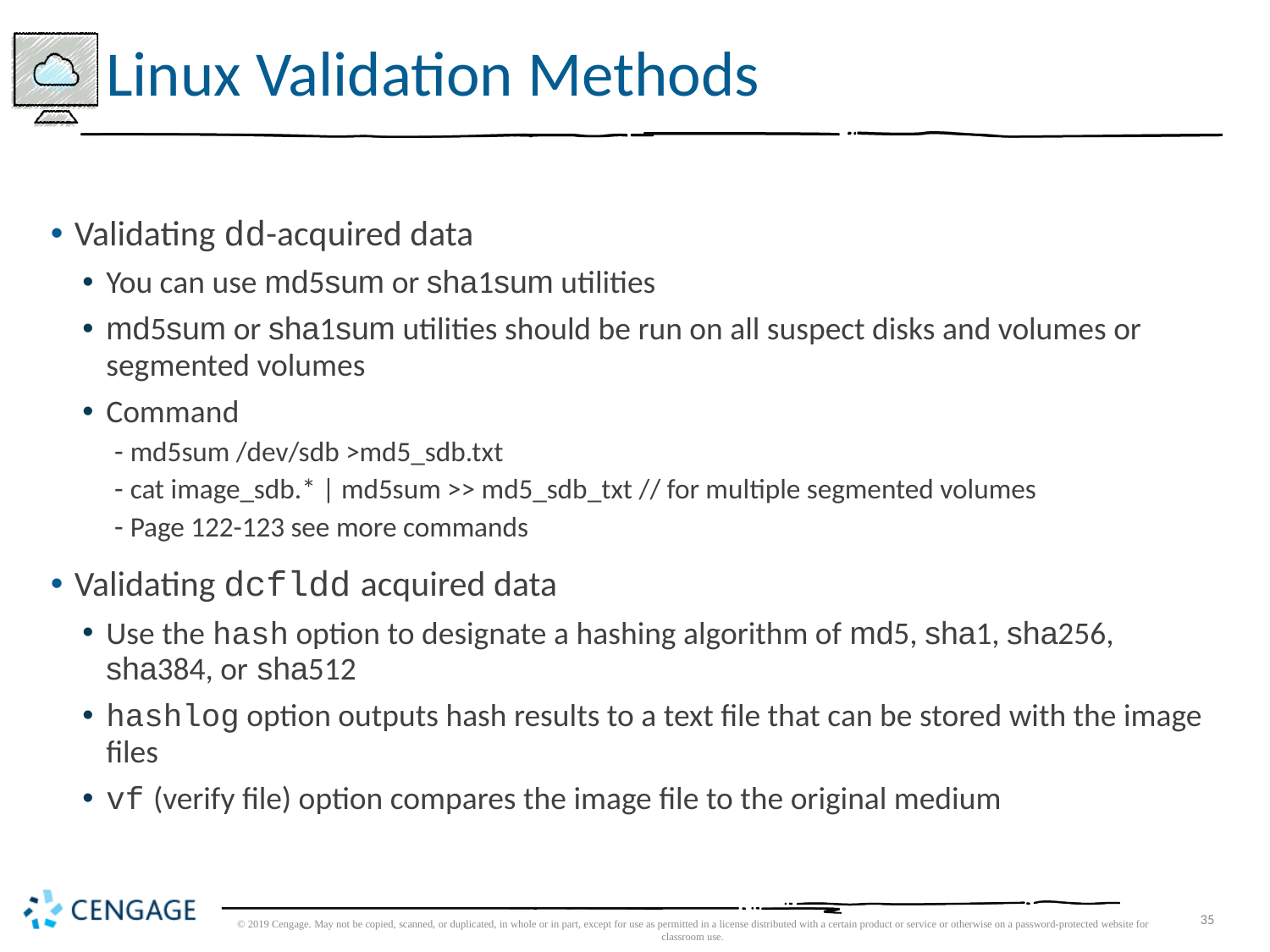

# Linux Validation Methods
Validating dd-acquired data
You can use md5sum or sha1sum utilities
md5sum or sha1sum utilities should be run on all suspect disks and volumes or segmented volumes
Command
md5sum /dev/sdb >md5_sdb.txt
cat image_sdb.* | md5sum >> md5_sdb_txt // for multiple segmented volumes
Page 122-123 see more commands
Validating dcfldd acquired data
Use the hash option to designate a hashing algorithm of md5, sha1, sha256, sha384, or sha512
hashlog option outputs hash results to a text file that can be stored with the image files
vf (verify file) option compares the image file to the original medium

© 2019 Cengage. May not be copied, scanned, or duplicated, in whole or in part, except for use as permitted in a license distributed with a certain product or service or otherwise on a password-protected website for classroom use.